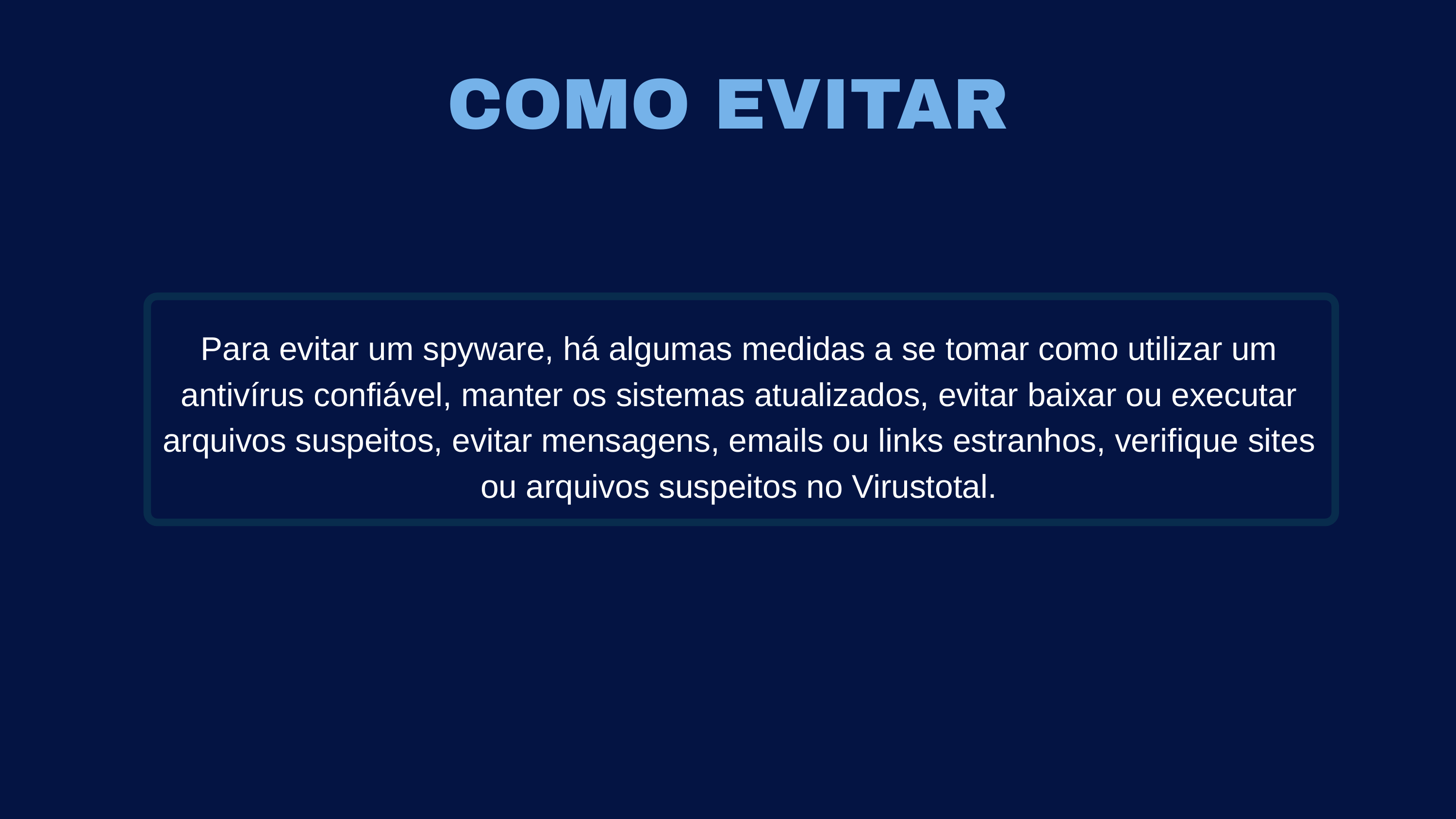

COMO EVITAR

Para evitar um spyware, há algumas medidas a se tomar como utilizar um antivírus confiável, manter os sistemas atualizados, evitar baixar ou executar arquivos suspeitos, evitar mensagens, emails ou links estranhos, verifique sites ou arquivos suspeitos no Virustotal.